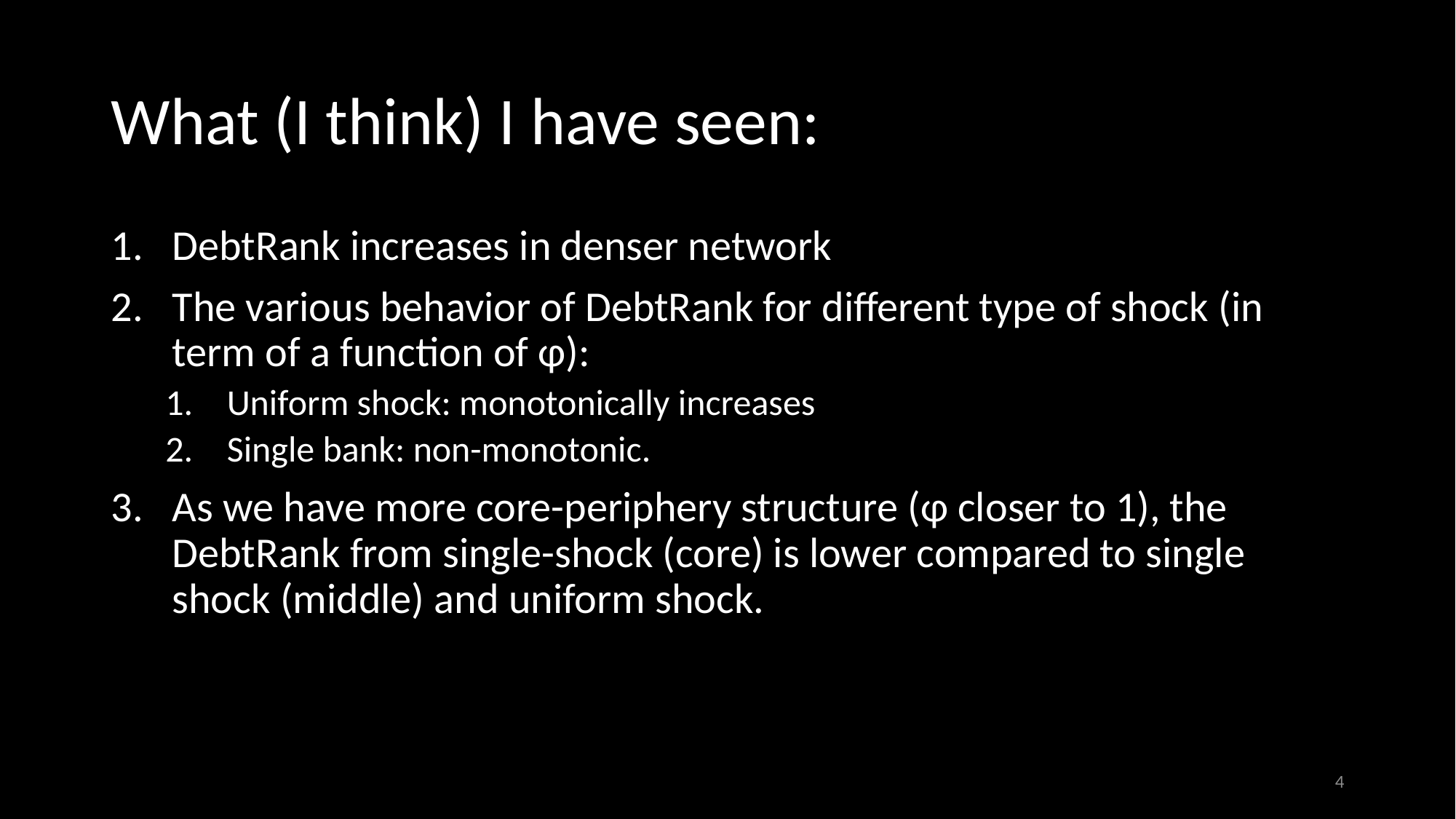

# What (I think) I have seen:
DebtRank increases in denser network
The various behavior of DebtRank for different type of shock (in term of a function of ɸ):
Uniform shock: monotonically increases
Single bank: non-monotonic.
As we have more core-periphery structure (ɸ closer to 1), the DebtRank from single-shock (core) is lower compared to single shock (middle) and uniform shock.

4